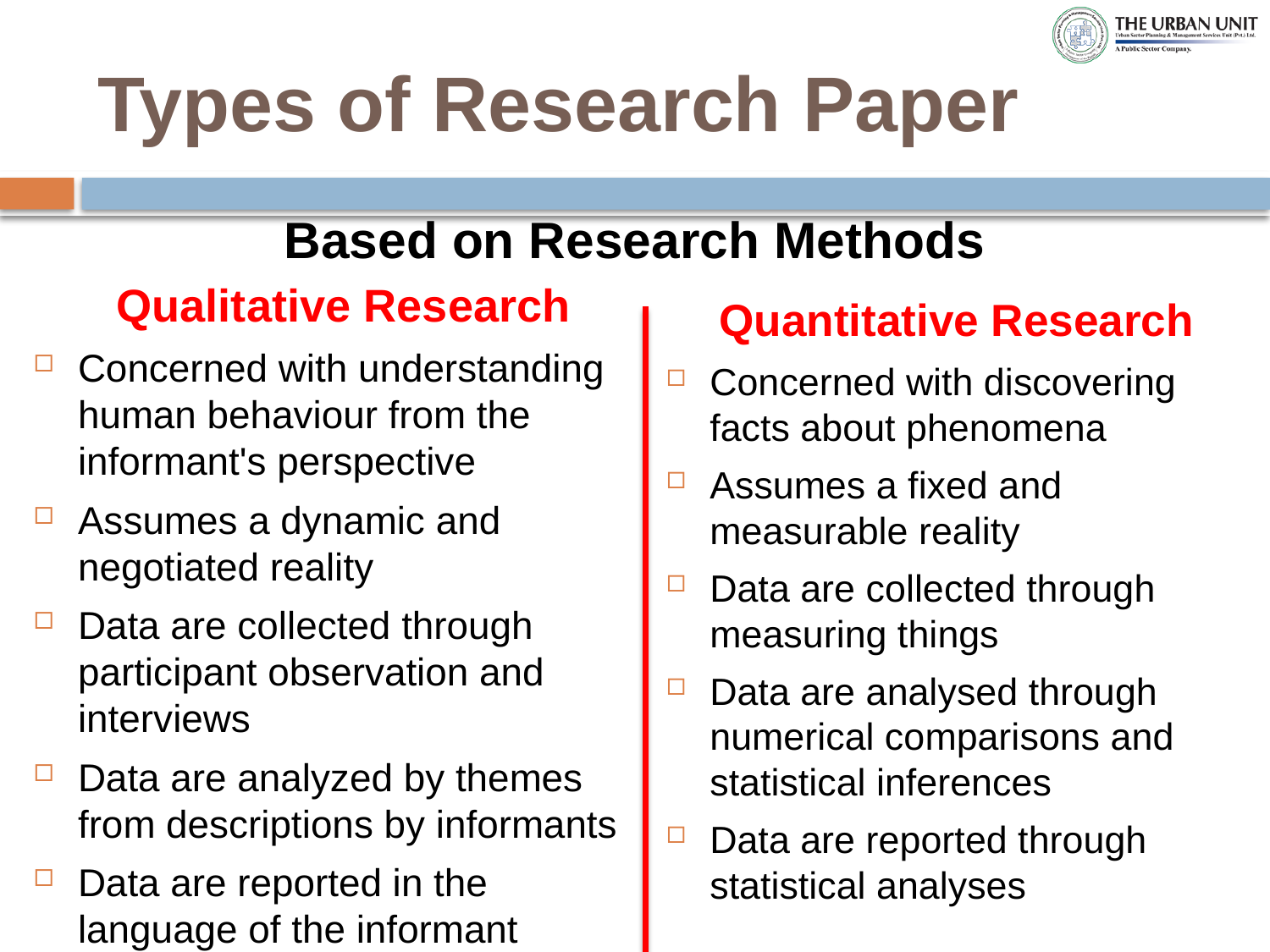

# Types of Research Paper
Based on Research Methods

Qualitative Research
Concerned with understanding human behaviour from the informant's perspective
Assumes a dynamic and negotiated reality
Data are collected through participant observation and interviews
Data are analyzed by themes from descriptions by informants
Data are reported in the language of the informant
Quantitative Research
Concerned with discovering facts about phenomena
Assumes a fixed and measurable reality
Data are collected through measuring things
Data are analysed through numerical comparisons and statistical inferences
Data are reported through statistical analyses